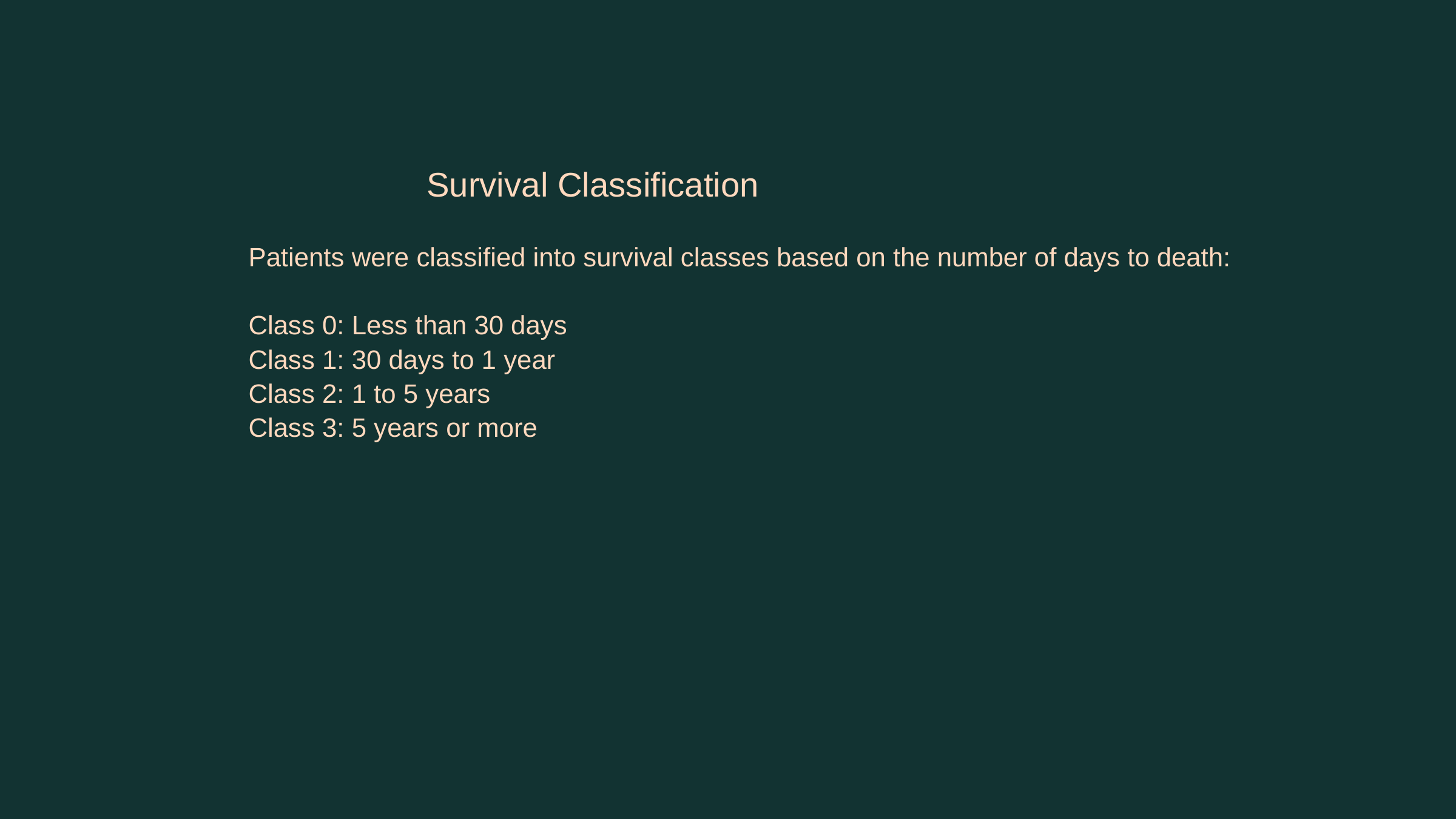

Survival Classification
Patients were classified into survival classes based on the number of days to death:

Class 0: Less than 30 days
Class 1: 30 days to 1 year
Class 2: 1 to 5 years
Class 3: 5 years or more